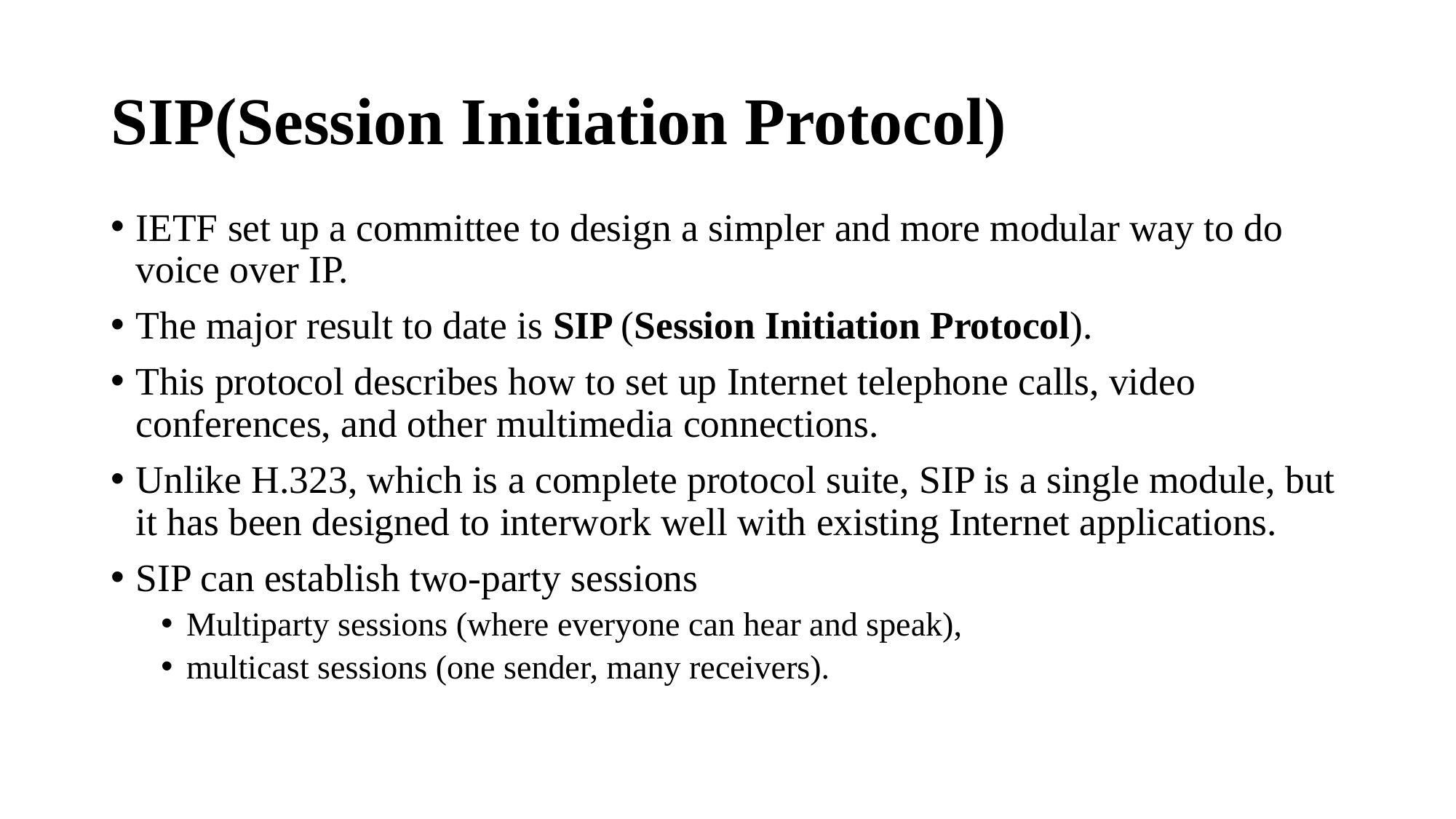

# SIP(Session Initiation Protocol)
IETF set up a committee to design a simpler and more modular way to do voice over IP.
The major result to date is SIP (Session Initiation Protocol).
This protocol describes how to set up Internet telephone calls, video conferences, and other multimedia connections.
Unlike H.323, which is a complete protocol suite, SIP is a single module, but it has been designed to interwork well with existing Internet applications.
SIP can establish two-party sessions
Multiparty sessions (where everyone can hear and speak),
multicast sessions (one sender, many receivers).